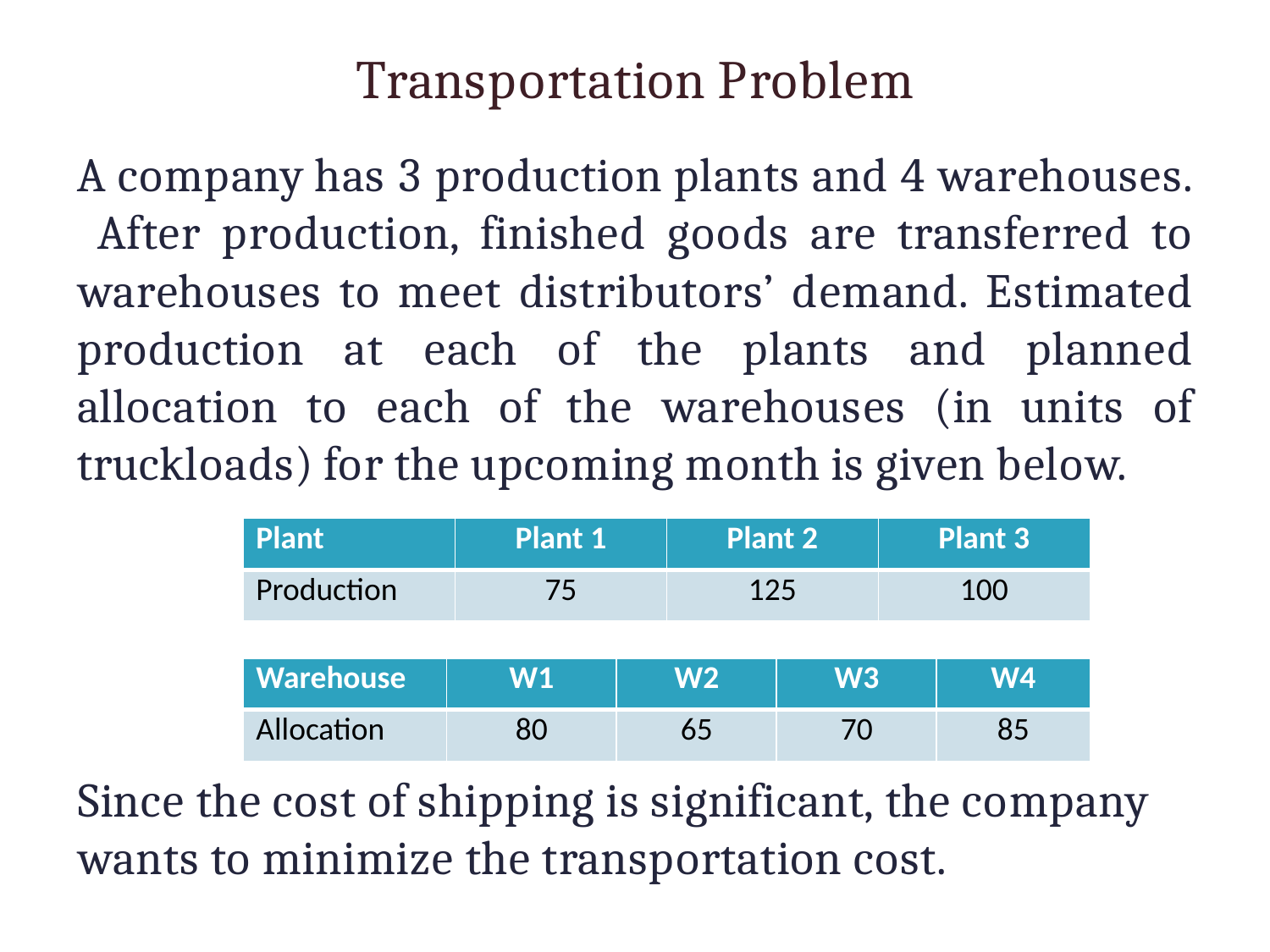

# Transportation Problem
A company has 3 production plants and 4 warehouses.  After production, finished goods are transferred to warehouses to meet distributors’ demand. Estimated production at each of the plants and planned allocation to each of the warehouses (in units of truckloads) for the upcoming month is given below.

Since the cost of shipping is significant, the company wants to minimize the transportation cost.
| Plant | Plant 1 | Plant 2 | Plant 3 |
| --- | --- | --- | --- |
| Production | 75 | 125 | 100 |
| Warehouse | W1 | W2 | W3 | W4 |
| --- | --- | --- | --- | --- |
| Allocation | 80 | 65 | 70 | 85 |